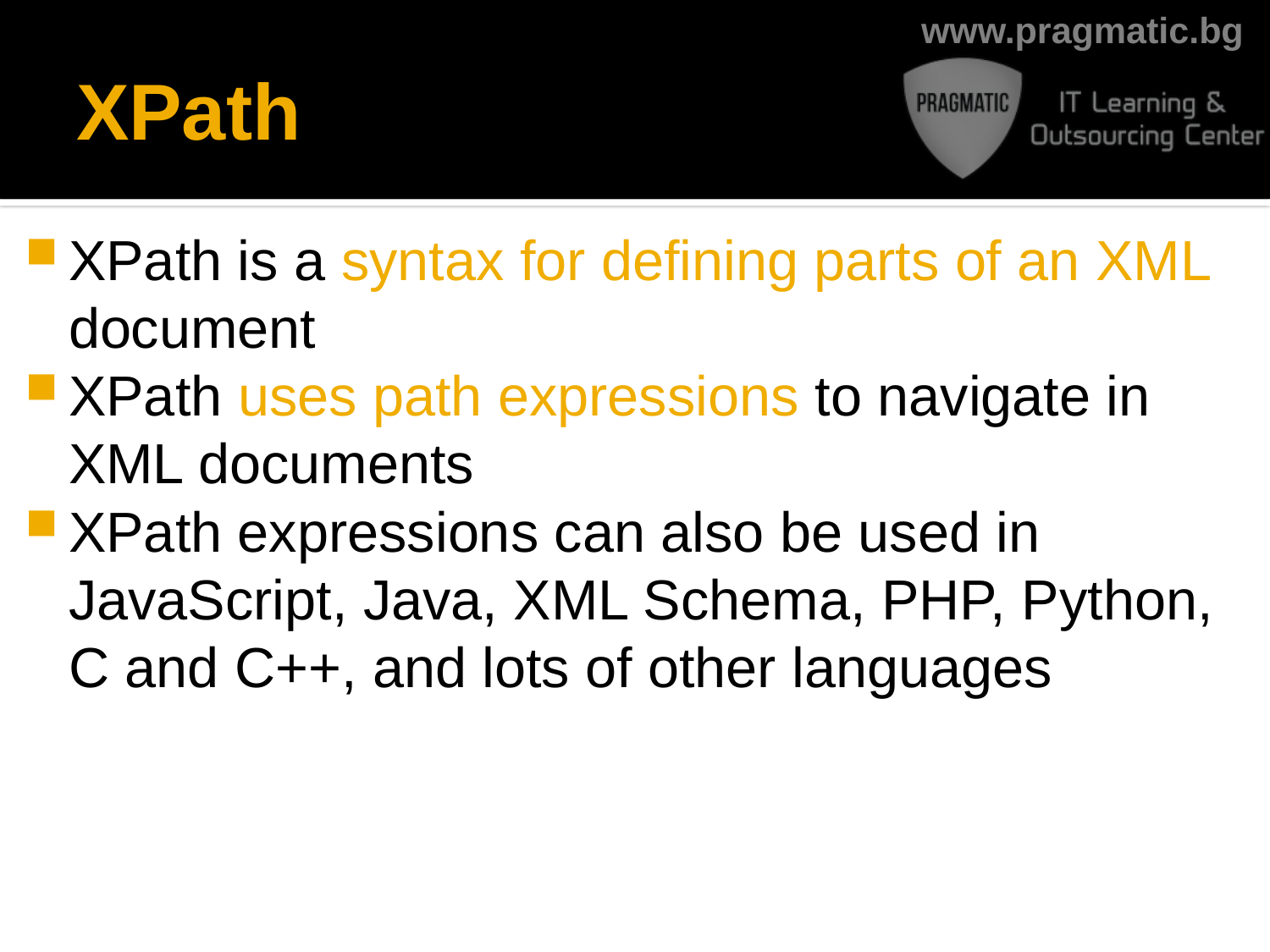

# XPath
XPath is a syntax for defining parts of an XML document
XPath uses path expressions to navigate in XML documents
XPath expressions can also be used in JavaScript, Java, XML Schema, PHP, Python, C and C++, and lots of other languages